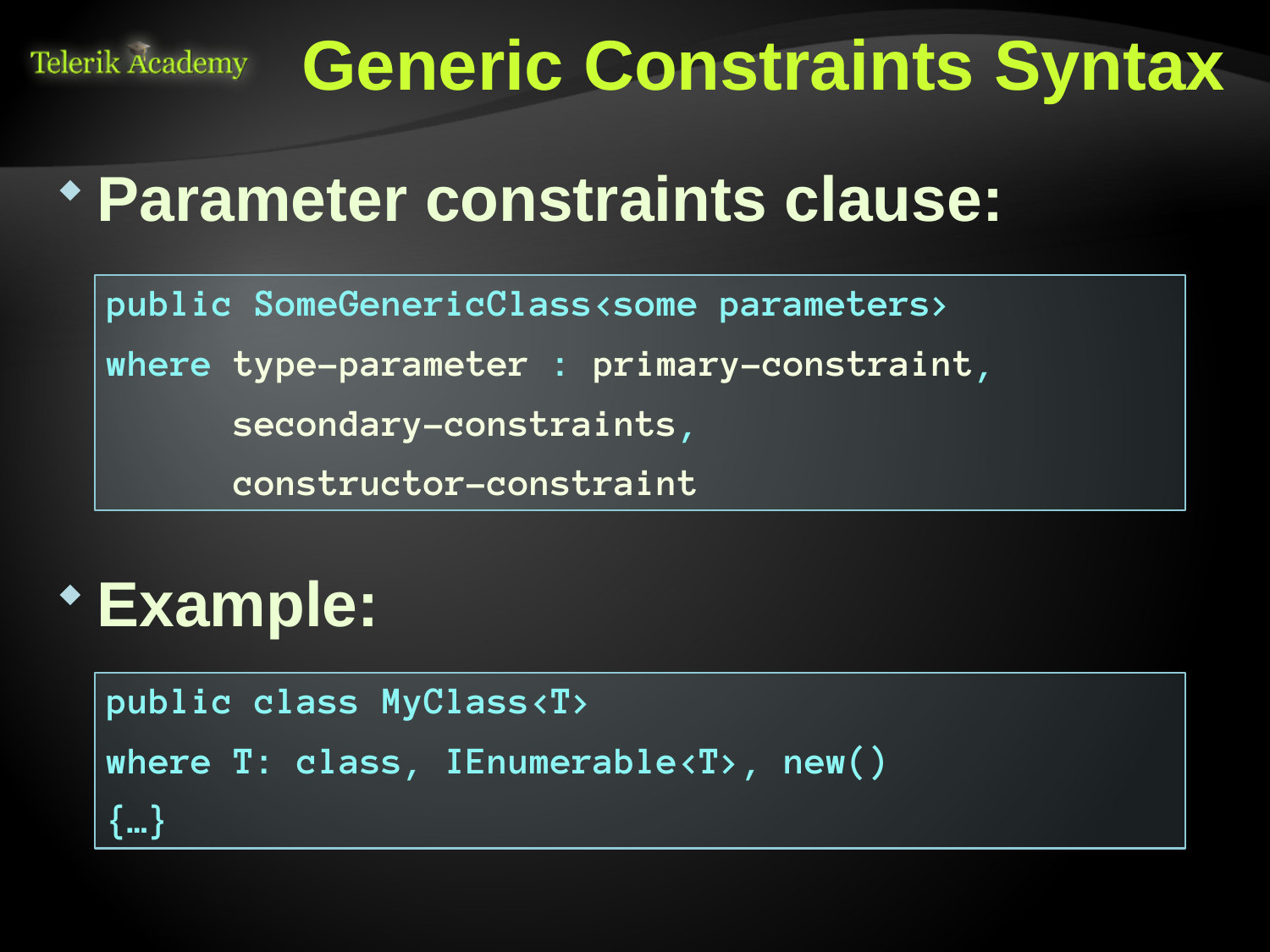

# Generic Constraints Syntax
Parameter constraints clause:

Example:
public SomeGenericClass<some parameters>
where type-parameter : primary-constraint,
	secondary-constraints,
	constructor-constraint
public class MyClass<T>
where T: class, IEnumerable<T>, new()
{…}